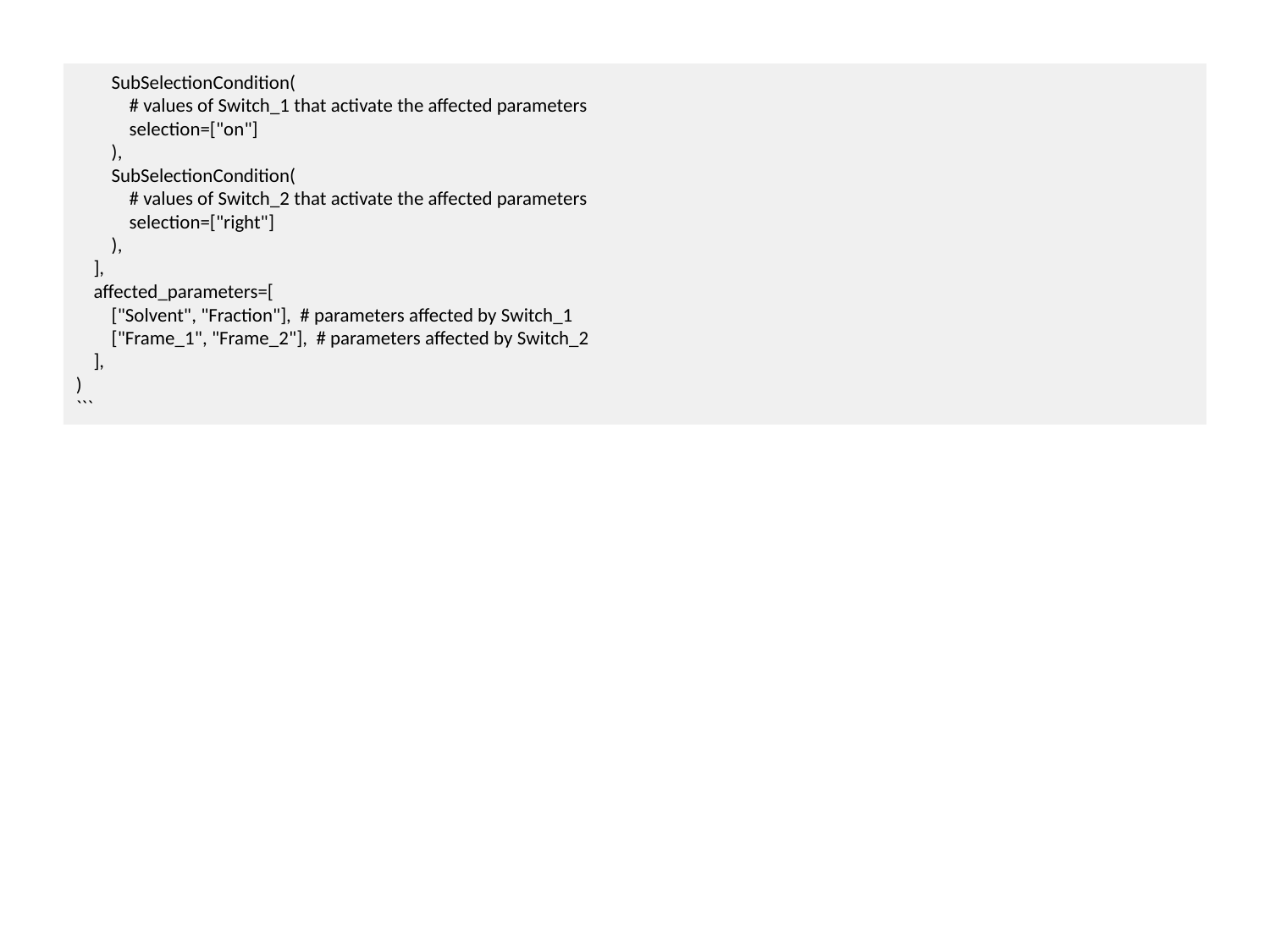

SubSelectionCondition(
            # values of Switch_1 that activate the affected parameters
            selection=["on"]
        ),
        SubSelectionCondition(
            # values of Switch_2 that activate the affected parameters
            selection=["right"]
        ),
    ],
    affected_parameters=[
        ["Solvent", "Fraction"],  # parameters affected by Switch_1
        ["Frame_1", "Frame_2"],  # parameters affected by Switch_2
    ],
)
```